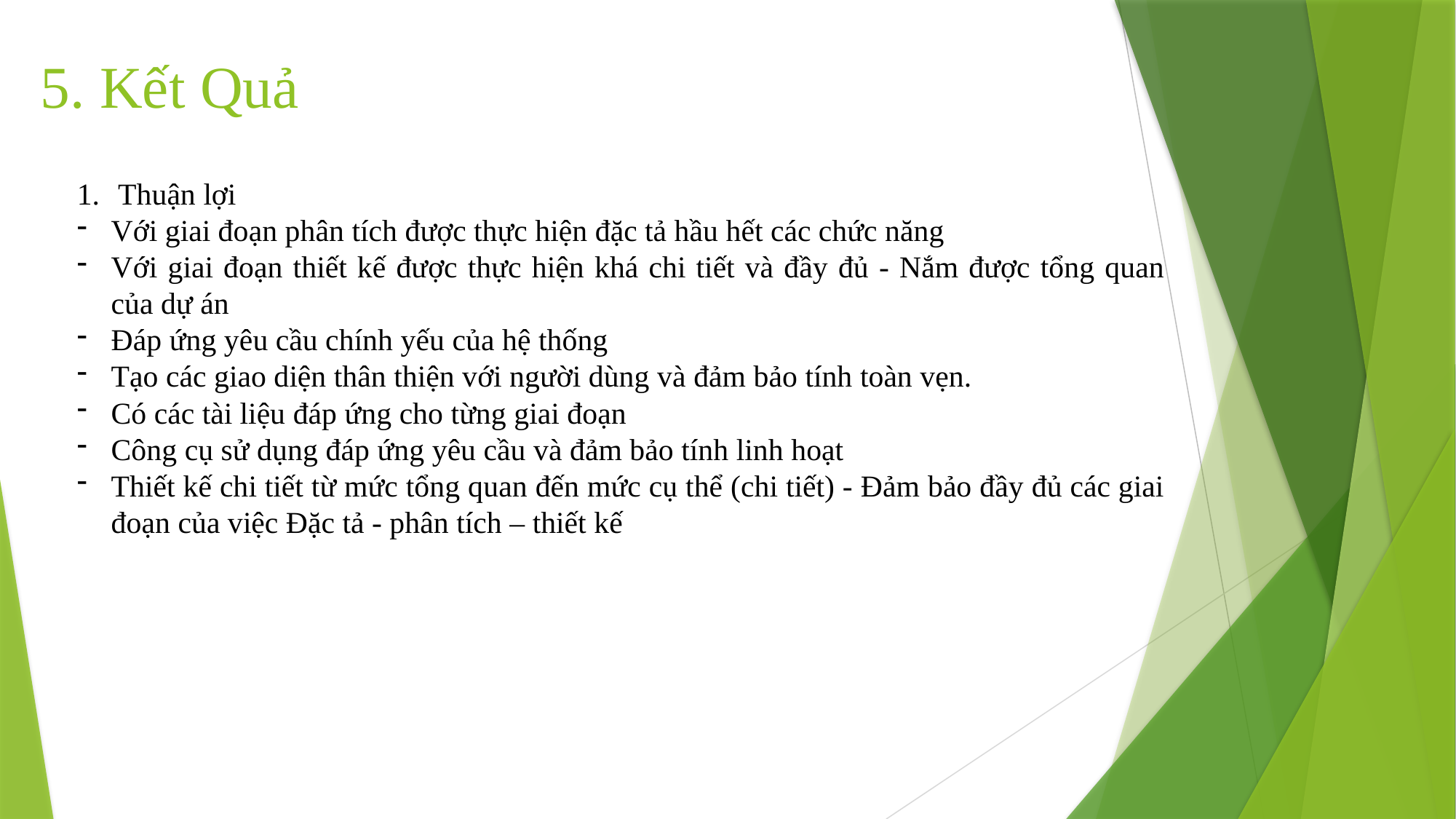

# 5. Kết Quả
Thuận lợi
Với giai đoạn phân tích được thực hiện đặc tả hầu hết các chức năng
Với giai đoạn thiết kế được thực hiện khá chi tiết và đầy đủ - Nắm được tổng quan của dự án
Đáp ứng yêu cầu chính yếu của hệ thống
Tạo các giao diện thân thiện với người dùng và đảm bảo tính toàn vẹn.
Có các tài liệu đáp ứng cho từng giai đoạn
Công cụ sử dụng đáp ứng yêu cầu và đảm bảo tính linh hoạt
Thiết kế chi tiết từ mức tổng quan đến mức cụ thể (chi tiết) - Đảm bảo đầy đủ các giai đoạn của việc Đặc tả - phân tích – thiết kế